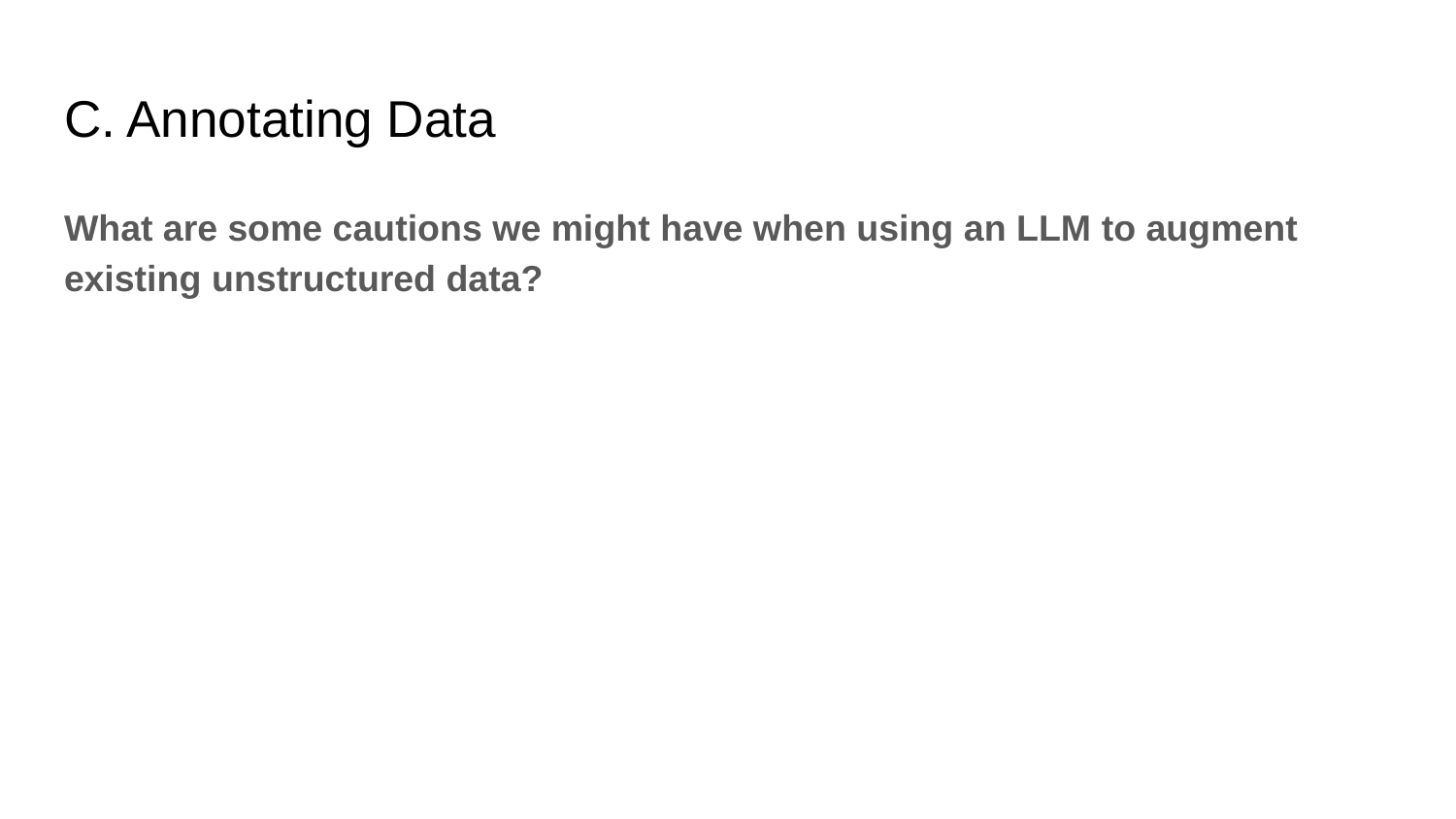

# C. Annotating Data

What are some cautions we might have when using an LLM to augment existing unstructured data?